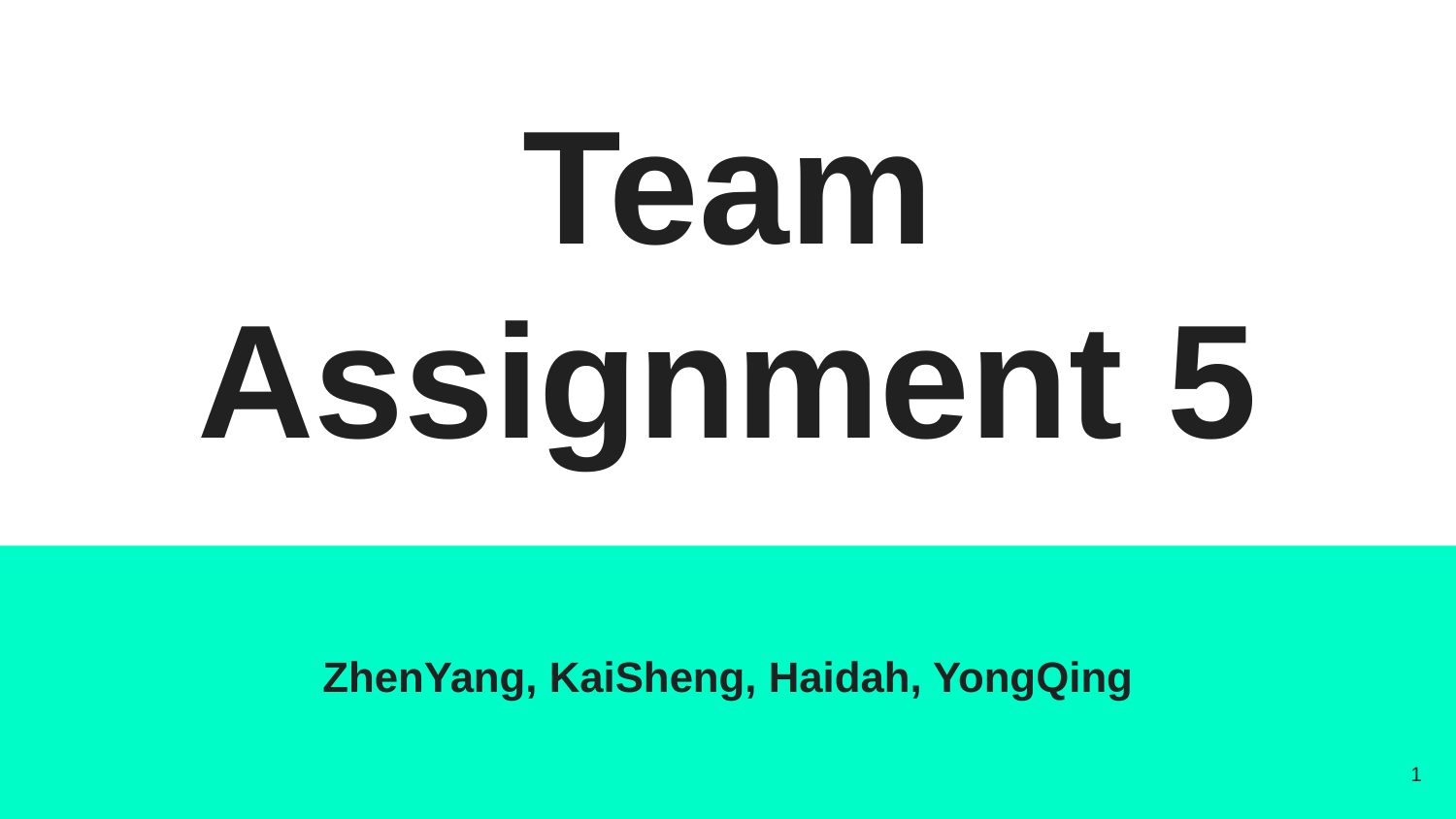

# Team Assignment 5
ZhenYang, KaiSheng, Haidah, YongQing
1